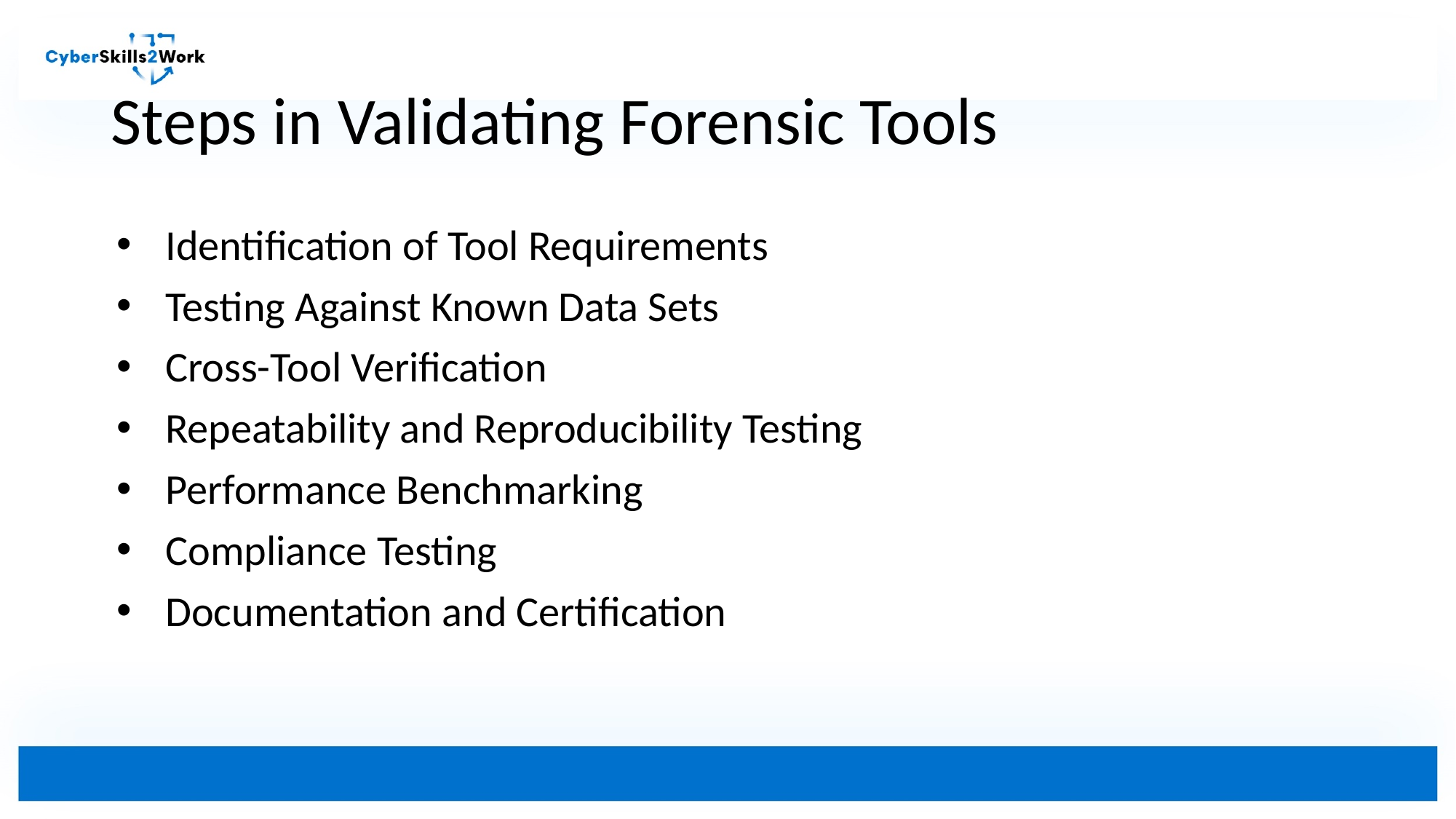

# Steps in Validating Forensic Tools
Identification of Tool Requirements
Testing Against Known Data Sets
Cross-Tool Verification
Repeatability and Reproducibility Testing
Performance Benchmarking
Compliance Testing
Documentation and Certification